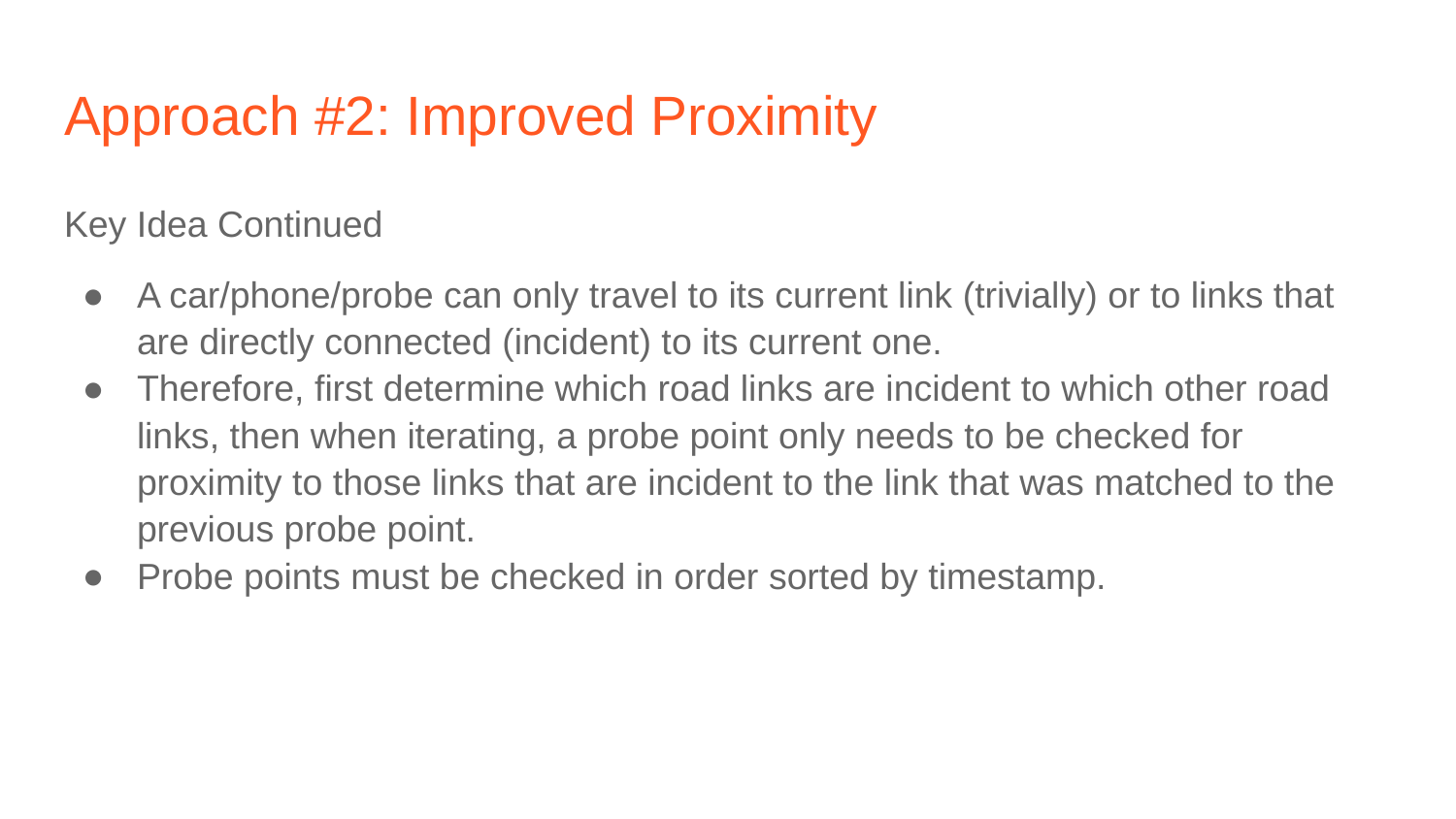

# Approach #2: Improved Proximity
Key Idea Continued
A car/phone/probe can only travel to its current link (trivially) or to links that are directly connected (incident) to its current one.
Therefore, first determine which road links are incident to which other road links, then when iterating, a probe point only needs to be checked for proximity to those links that are incident to the link that was matched to the previous probe point.
Probe points must be checked in order sorted by timestamp.